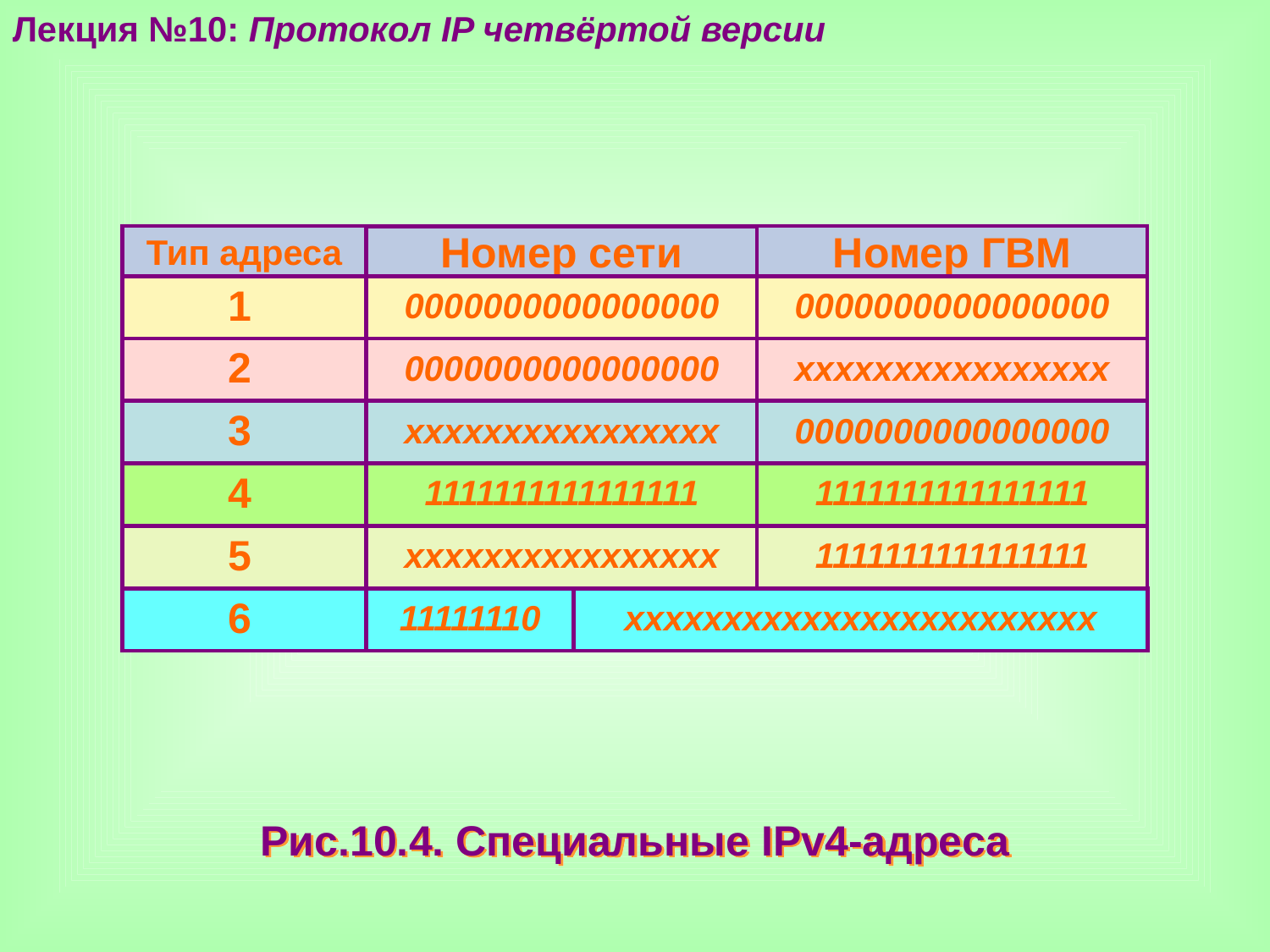

Лекция №10: Протокол IP четвёртой версии
Тип адреса
Номер ГВМ
Номер сети
1
0000000000000000
0000000000000000
2
0000000000000000
xxxxxxxxxxxxxxxx
3
xxxxxxxxxxxxxxxx
0000000000000000
4
1111111111111111
1111111111111111
5
xxxxxxxxxxxxxxxx
1111111111111111
6
11111110
xxxxxxxxxxxxxxxxxxxxxxxx
Рис.10.4. Специальные IPv4-адреса